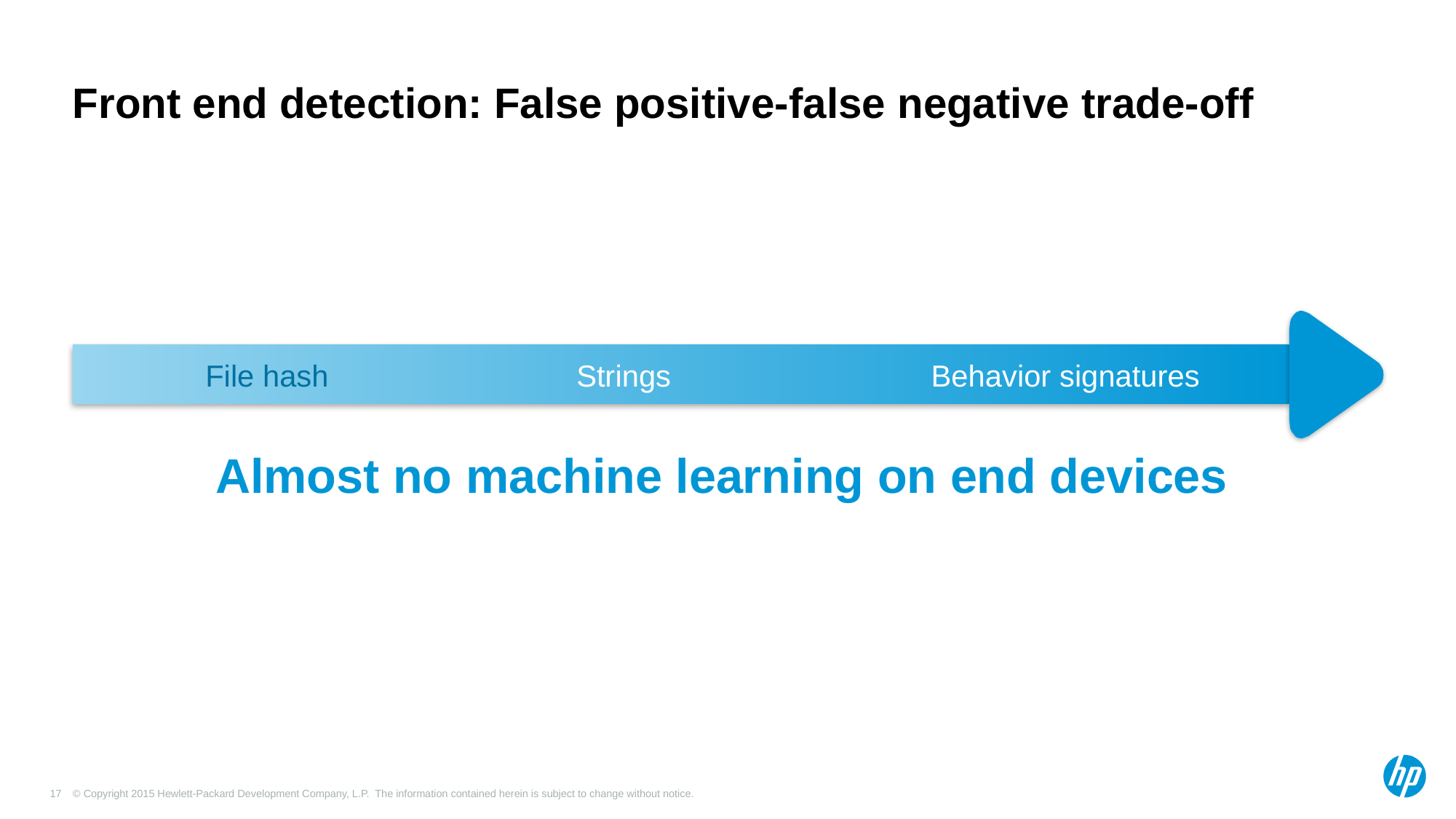

# Front end detection: False positive-false negative trade-off

File hash
Strings
Behavior signatures
Almost no machine learning on end devices
17